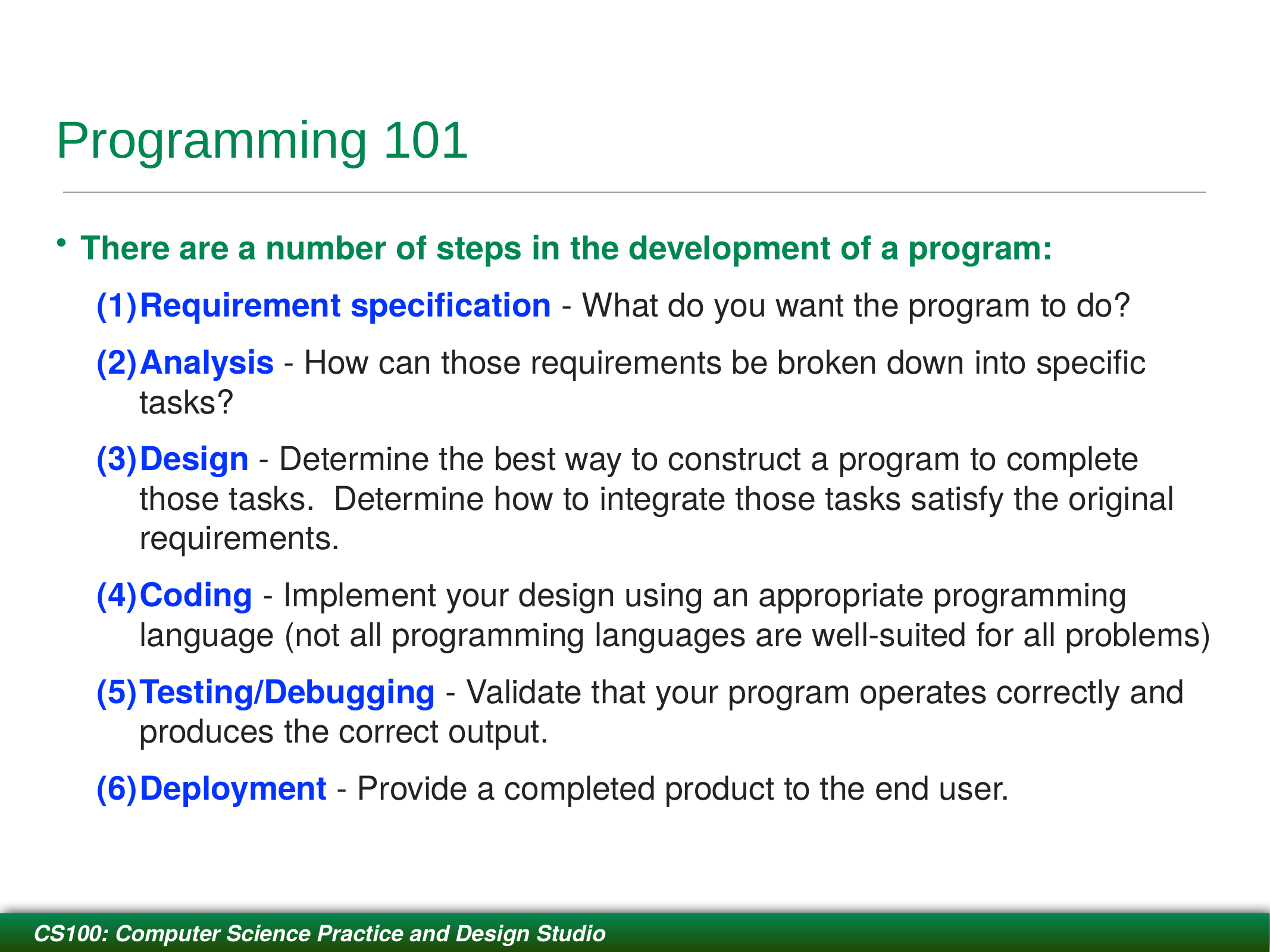

# Programming 101
There are a number of steps in the development of a program:
Requirement specification - What do you want the program to do?
Analysis - How can those requirements be broken down into specific tasks?
Design - Determine the best way to construct a program to complete those tasks.  Determine how to integrate those tasks satisfy the original requirements.
Coding - Implement your design using an appropriate programming language (not all programming languages are well-suited for all problems)
Testing/Debugging - Validate that your program operates correctly and produces the correct output.
Deployment - Provide a completed product to the end user.
3